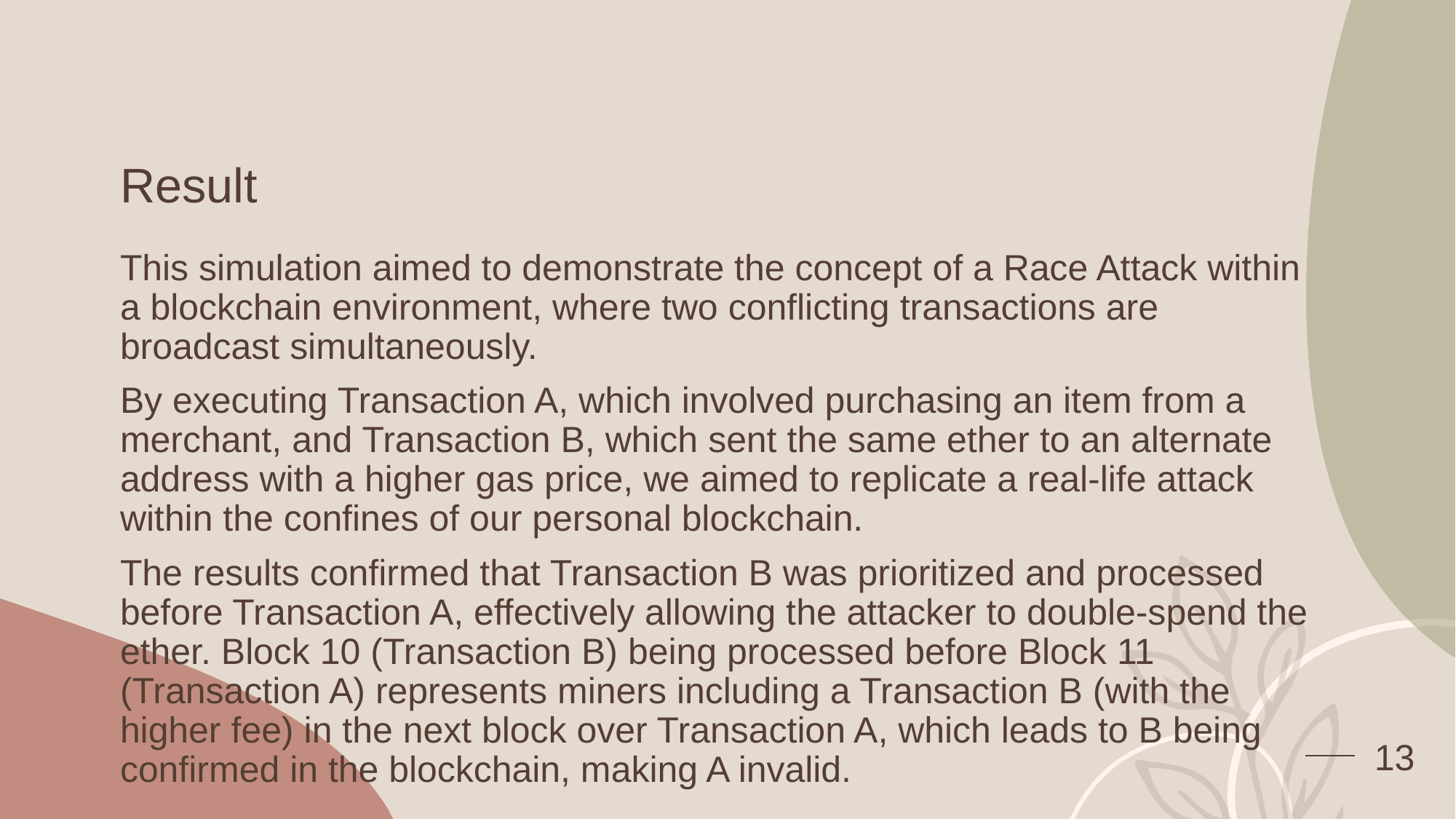

# Result
This simulation aimed to demonstrate the concept of a Race Attack within a blockchain environment, where two conflicting transactions are broadcast simultaneously.
By executing Transaction A, which involved purchasing an item from a merchant, and Transaction B, which sent the same ether to an alternate address with a higher gas price, we aimed to replicate a real-life attack within the confines of our personal blockchain.
The results confirmed that Transaction B was prioritized and processed before Transaction A, effectively allowing the attacker to double-spend the ether. Block 10 (Transaction B) being processed before Block 11 (Transaction A) represents miners including a Transaction B (with the higher fee) in the next block over Transaction A, which leads to B being confirmed in the blockchain, making A invalid.

13